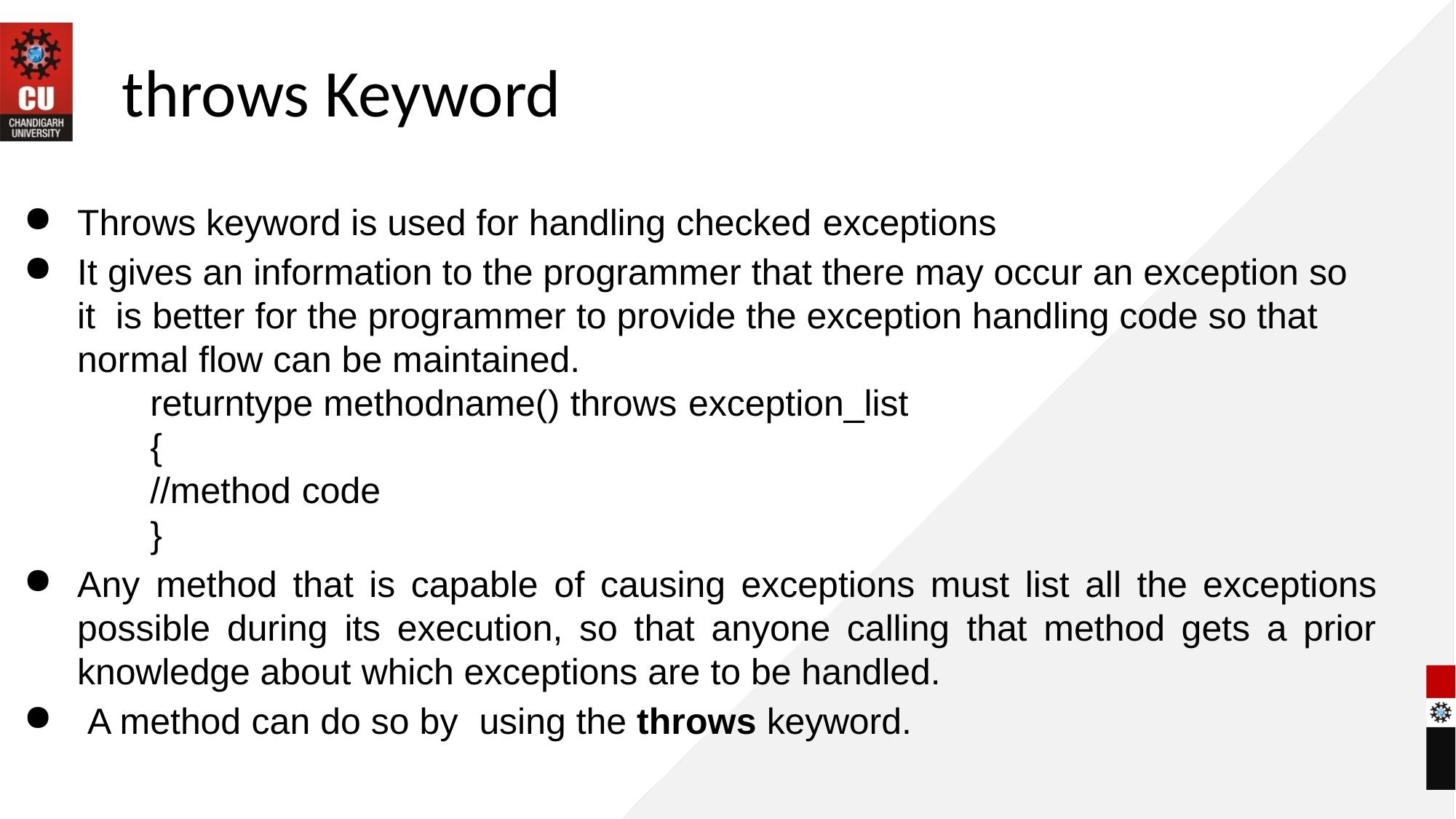

# throws Keyword
Throws keyword is used for handling checked exceptions
It gives an information to the programmer that there may occur an exception so it  is better for the programmer to provide the exception handling code so that  normal flow can be maintained.
returntype methodname() throws exception_list
{
//method code
}
Any method that is capable of causing exceptions must list all the exceptions  possible during its execution, so that anyone calling that method gets a prior  knowledge about which exceptions are to be handled.
 A method can do so by  using the throws keyword.